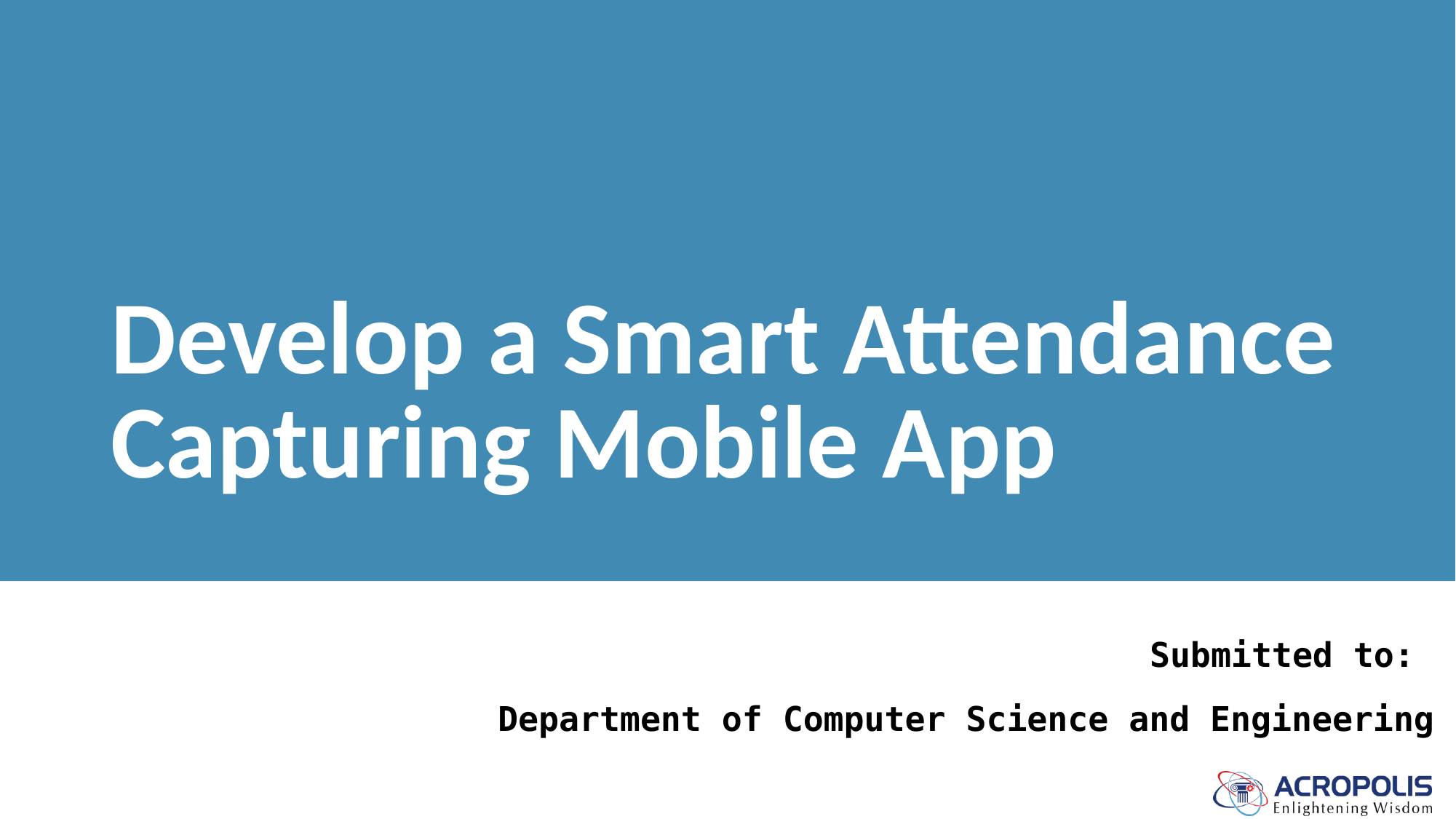

# Develop a Smart Attendance Capturing Mobile App
Submitted to:
Department of Computer Science and Engineering